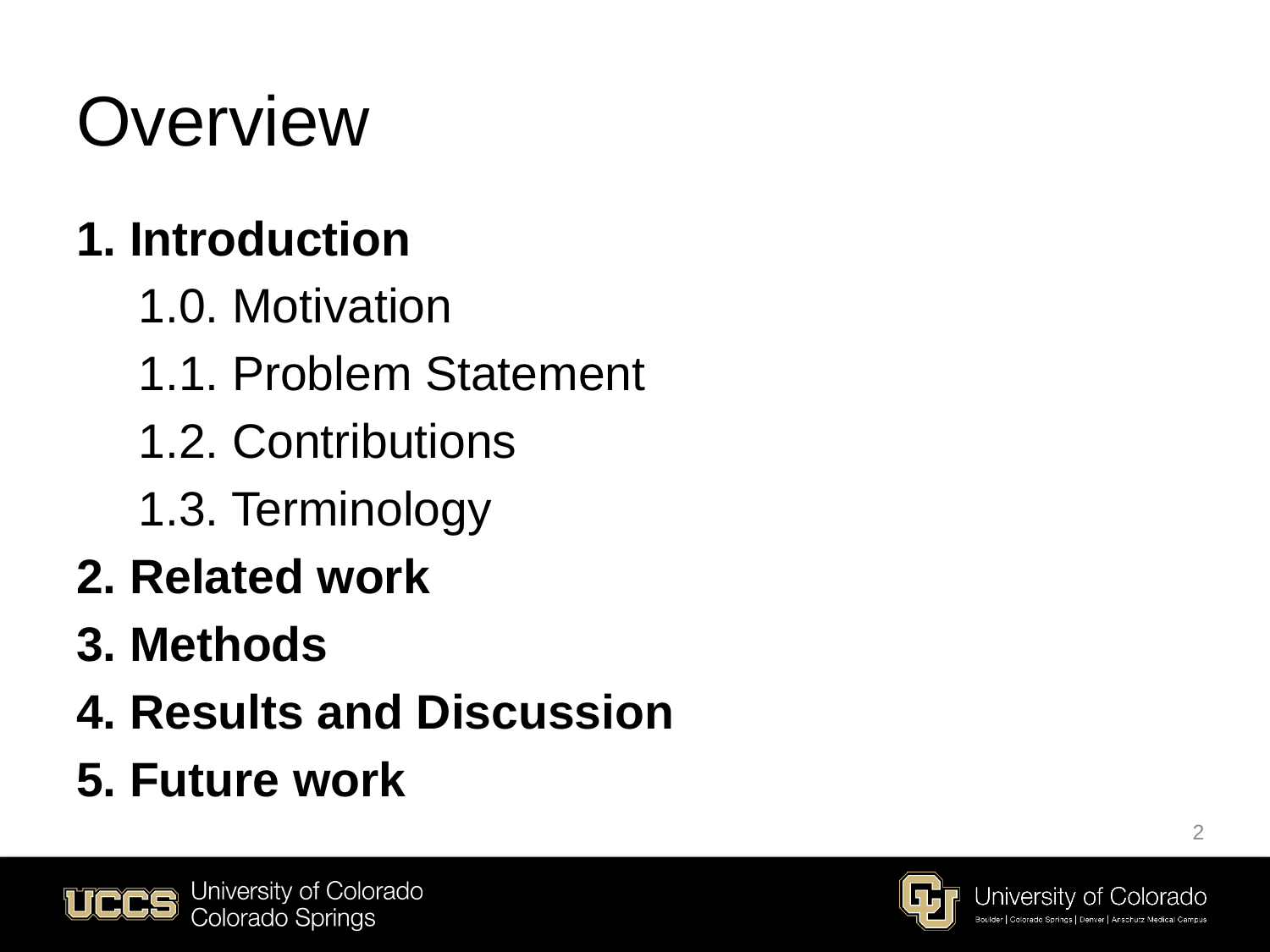

# Overview
1. Introduction
1.0. Motivation
1.1. Problem Statement
1.2. Contributions
1.3. Terminology
2. Related work
3. Methods
4. Results and Discussion
5. Future work

2